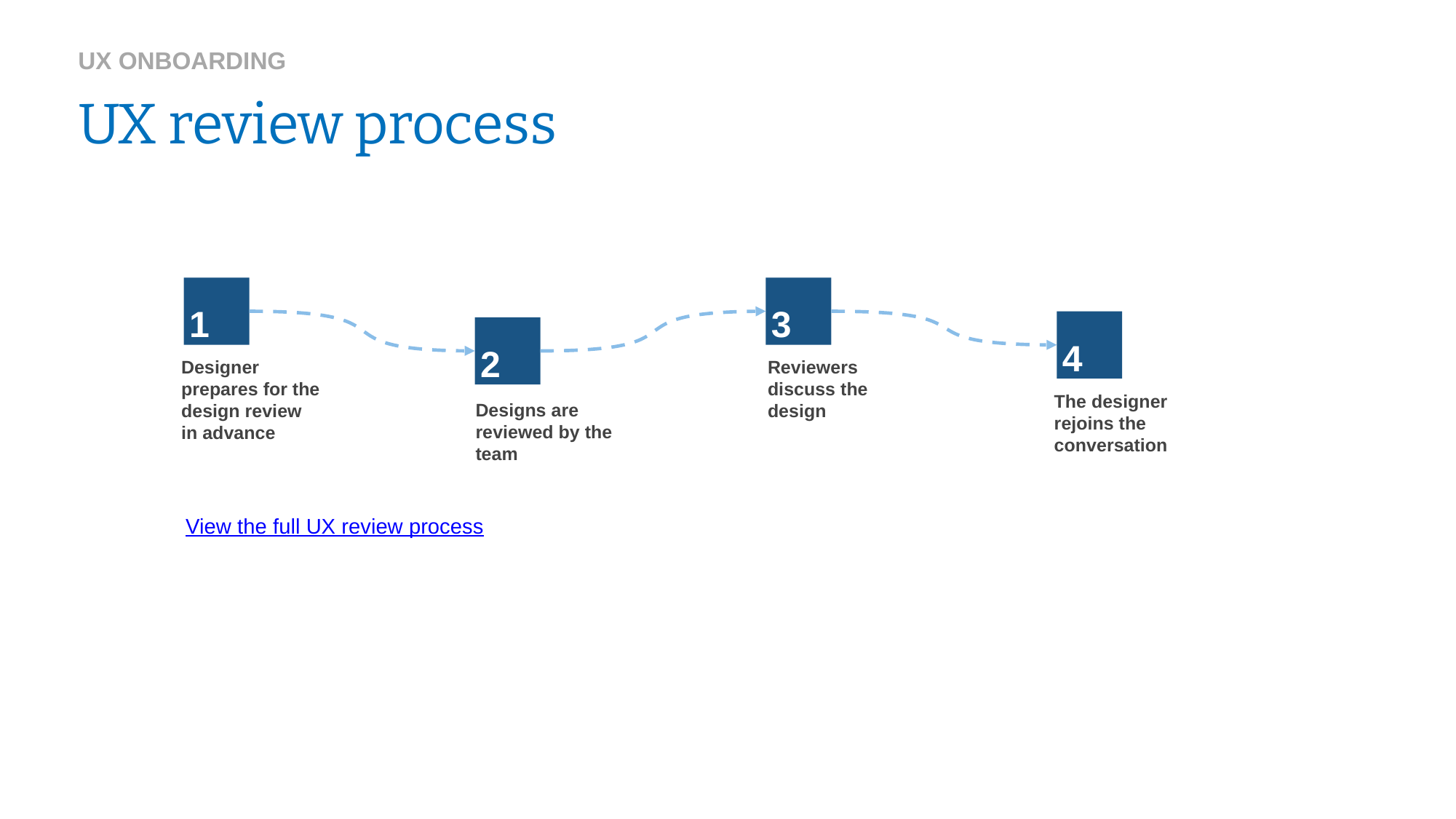

UX ONBOARDING
# UX review process
1
3
3
5
4
2
2

Designer prepares for the design review in advance

Reviewers discuss the design
The designer rejoins the conversation

Designs are reviewed by the team
View the full UX review process